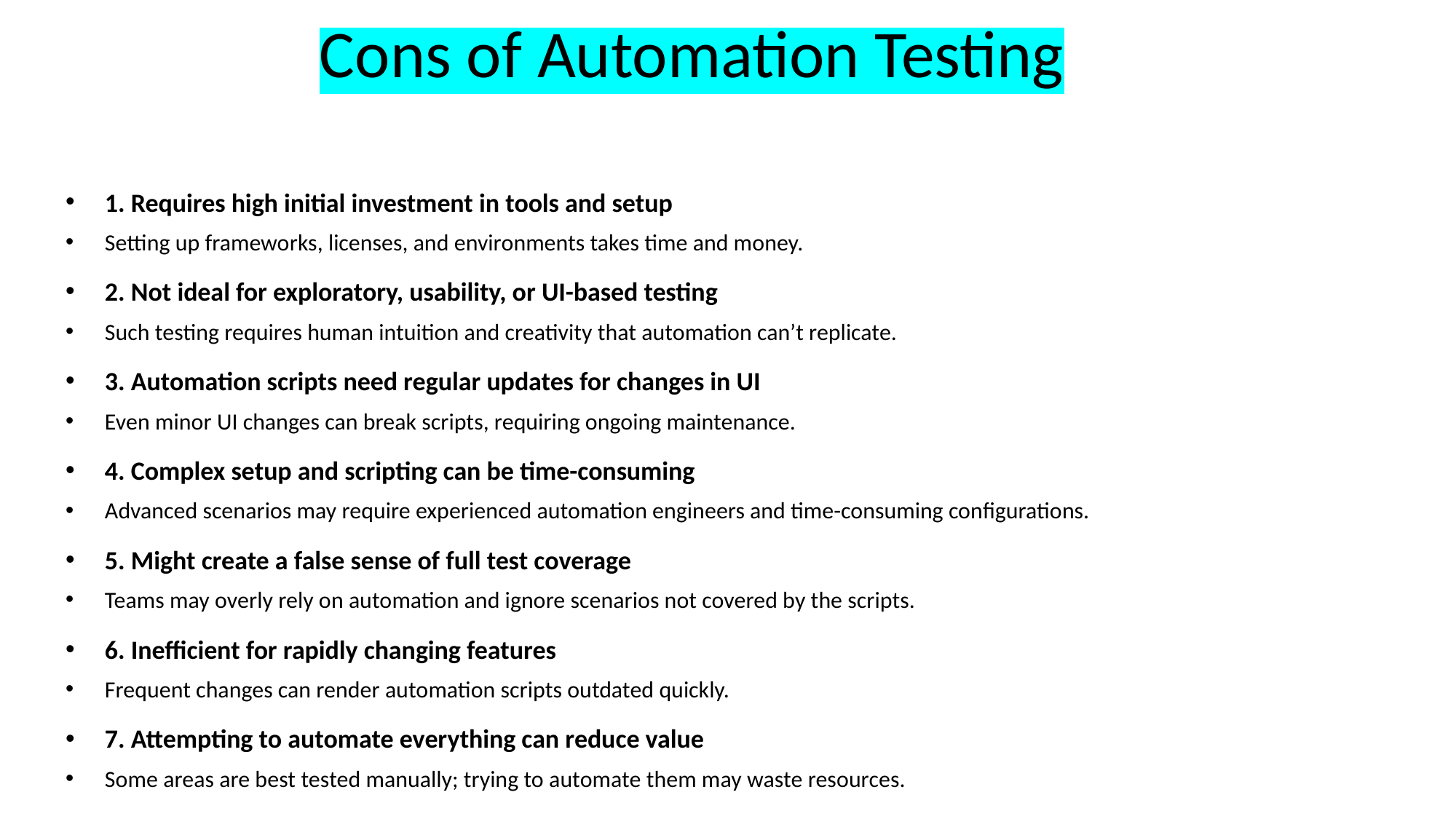

# Cons of Automation Testing

1. Requires high initial investment in tools and setup
Setting up frameworks, licenses, and environments takes time and money.
2. Not ideal for exploratory, usability, or UI-based testing
Such testing requires human intuition and creativity that automation can’t replicate.
3. Automation scripts need regular updates for changes in UI
Even minor UI changes can break scripts, requiring ongoing maintenance.
4. Complex setup and scripting can be time-consuming
Advanced scenarios may require experienced automation engineers and time-consuming configurations.
5. Might create a false sense of full test coverage
Teams may overly rely on automation and ignore scenarios not covered by the scripts.
6. Inefficient for rapidly changing features
Frequent changes can render automation scripts outdated quickly.
7. Attempting to automate everything can reduce value
Some areas are best tested manually; trying to automate them may waste resources.